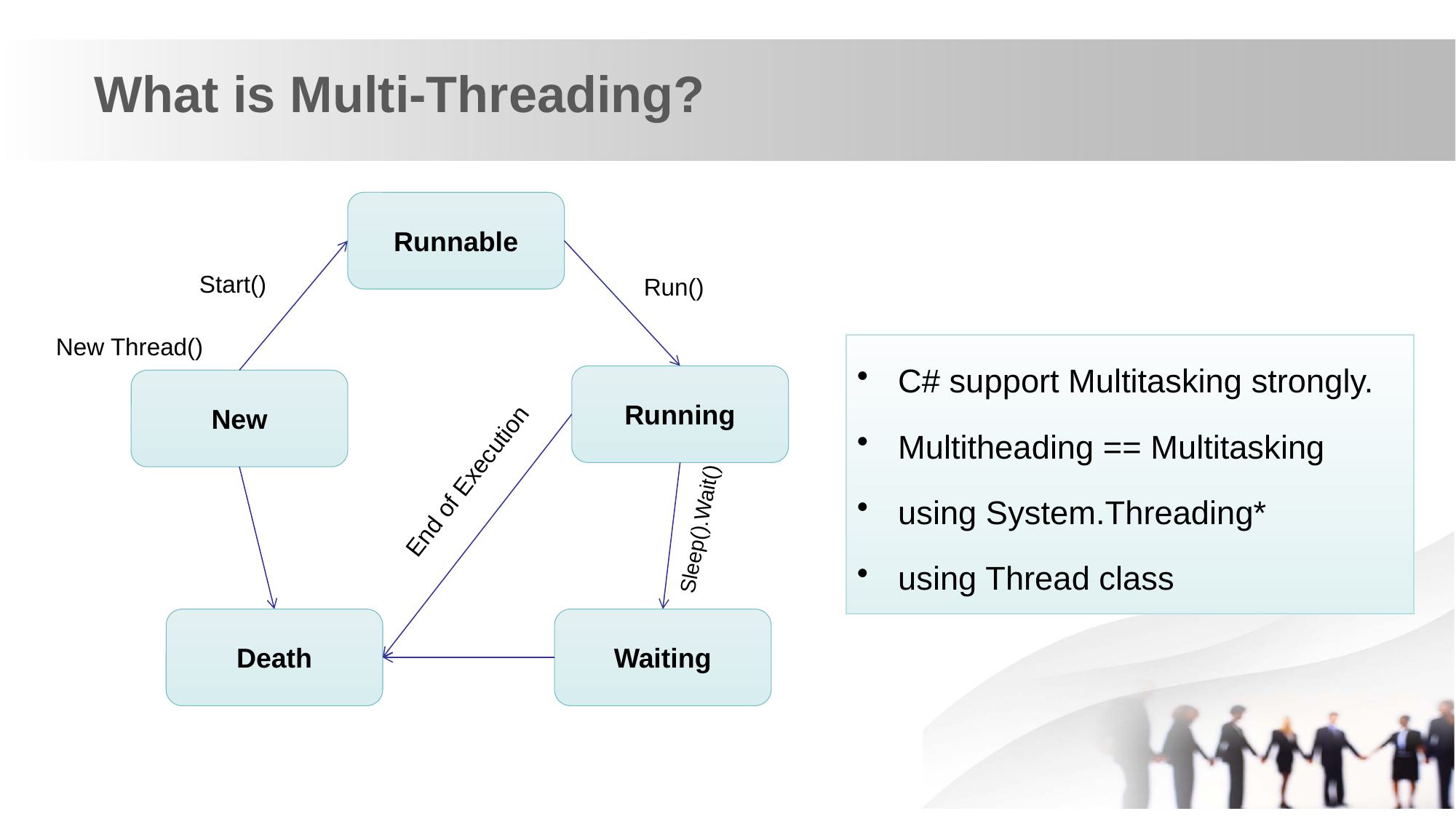

What is Multi-Threading?
Runnable
Start()
Run()
New Thread()
C# support Multitasking strongly.
Multitheading == Multitasking
using System.Threading*
using Thread class
Running
New
End of Execution
Sleep().Wait()
Death
Waiting